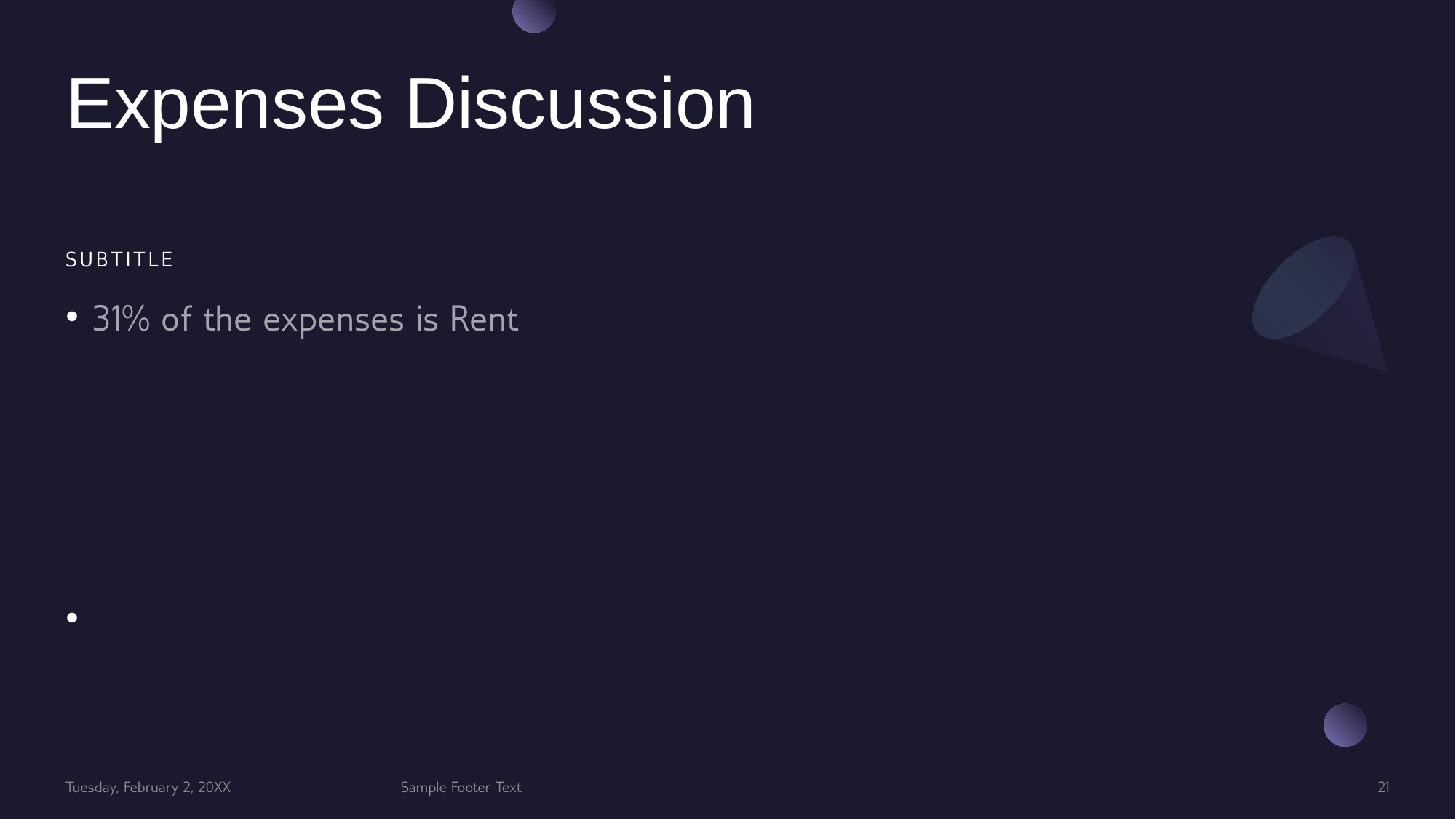

# Expenses Discussion
Subtitle

31% of the expenses is Rent

Tuesday, February 2, 20XX
Sample Footer Text
21